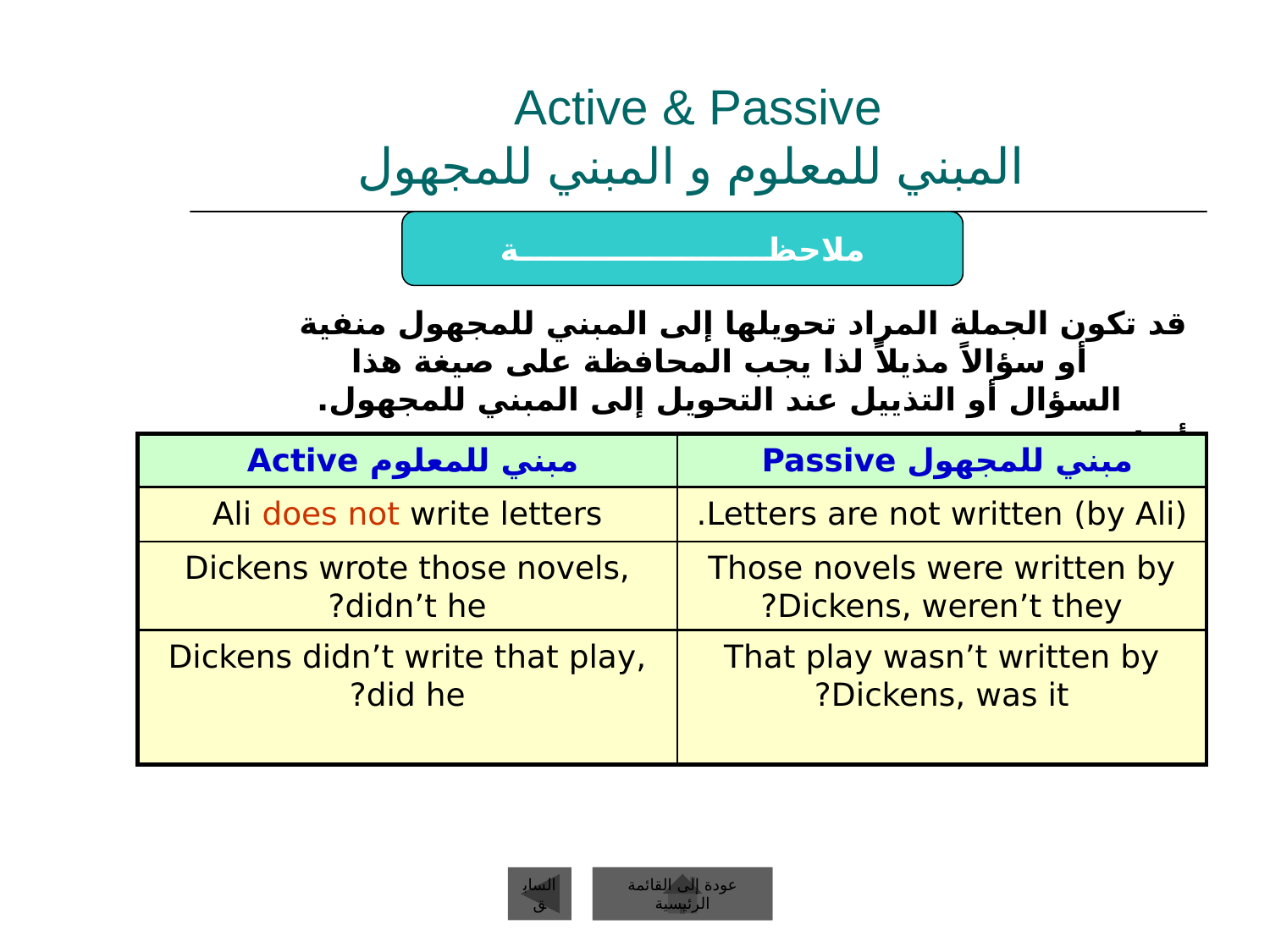

# Active & Passive المبني للمعلوم و المبني للمجهول
ملاحظـــــــــــــــــــــــة

قد تكون الجملة المراد تحويلها إلى المبني للمجهول منفية أو سؤالاً مذيلاً لذا يجب المحافظة على صيغة هذا السؤال أو التذييل عند التحويل إلى المبني للمجهول.
أمثلـــــــــــــــــــة

مبني للمعلوم Active
مبني للمجهول Passive
Ali does not write letters
Letters are not written (by Ali).
Dickens wrote those novels, didn’t he?
Those novels were written by Dickens, weren’t they?
Dickens didn’t write that play, did he?
That play wasn’t written by Dickens, was it?

السابق
عودة إلى القائمة الرئيسية
عودة إلى القائمة الرئيسية